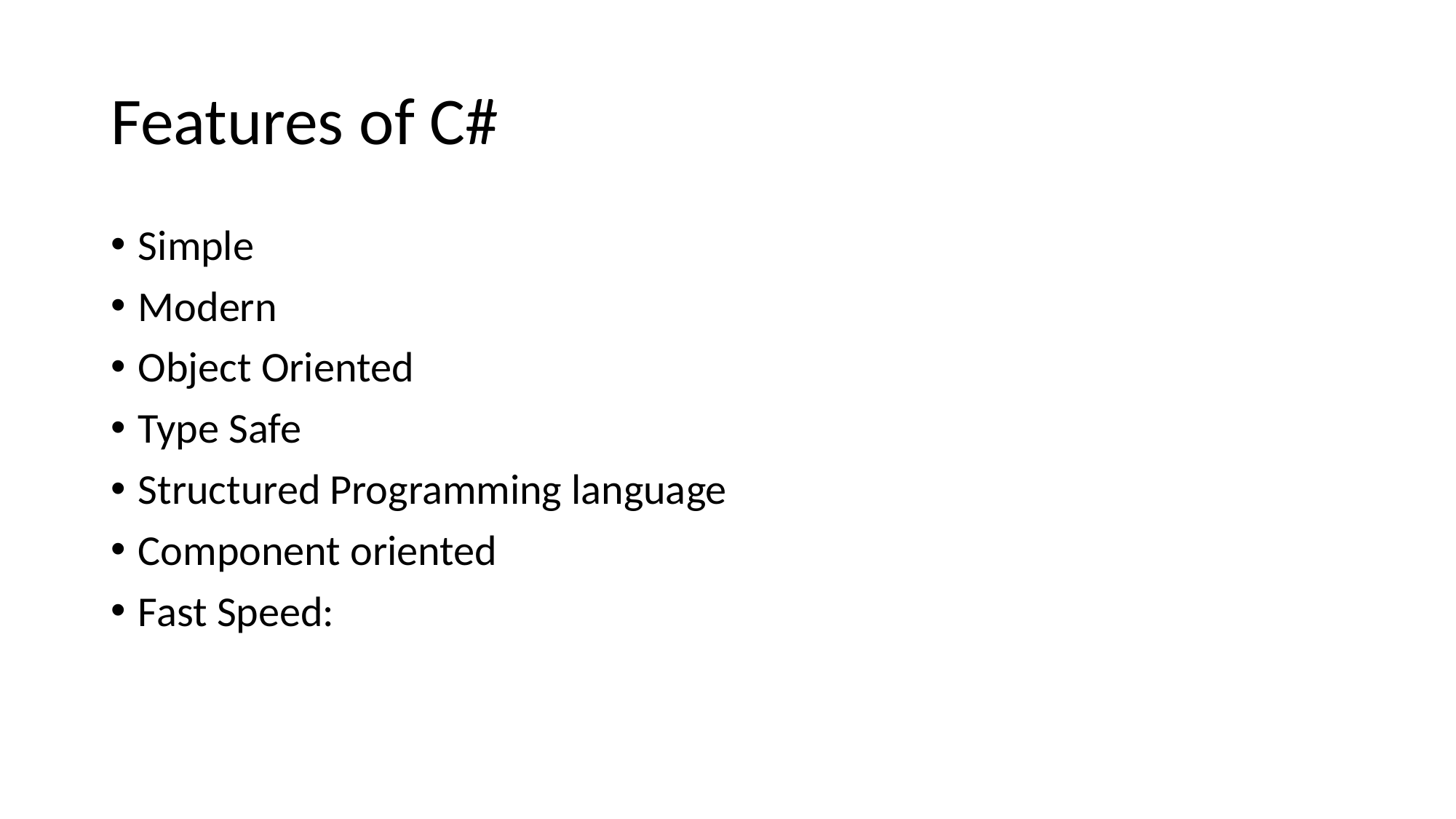

# Features of C#
Simple
Modern
Object Oriented
Type Safe
Structured Programming language
Component oriented
Fast Speed: